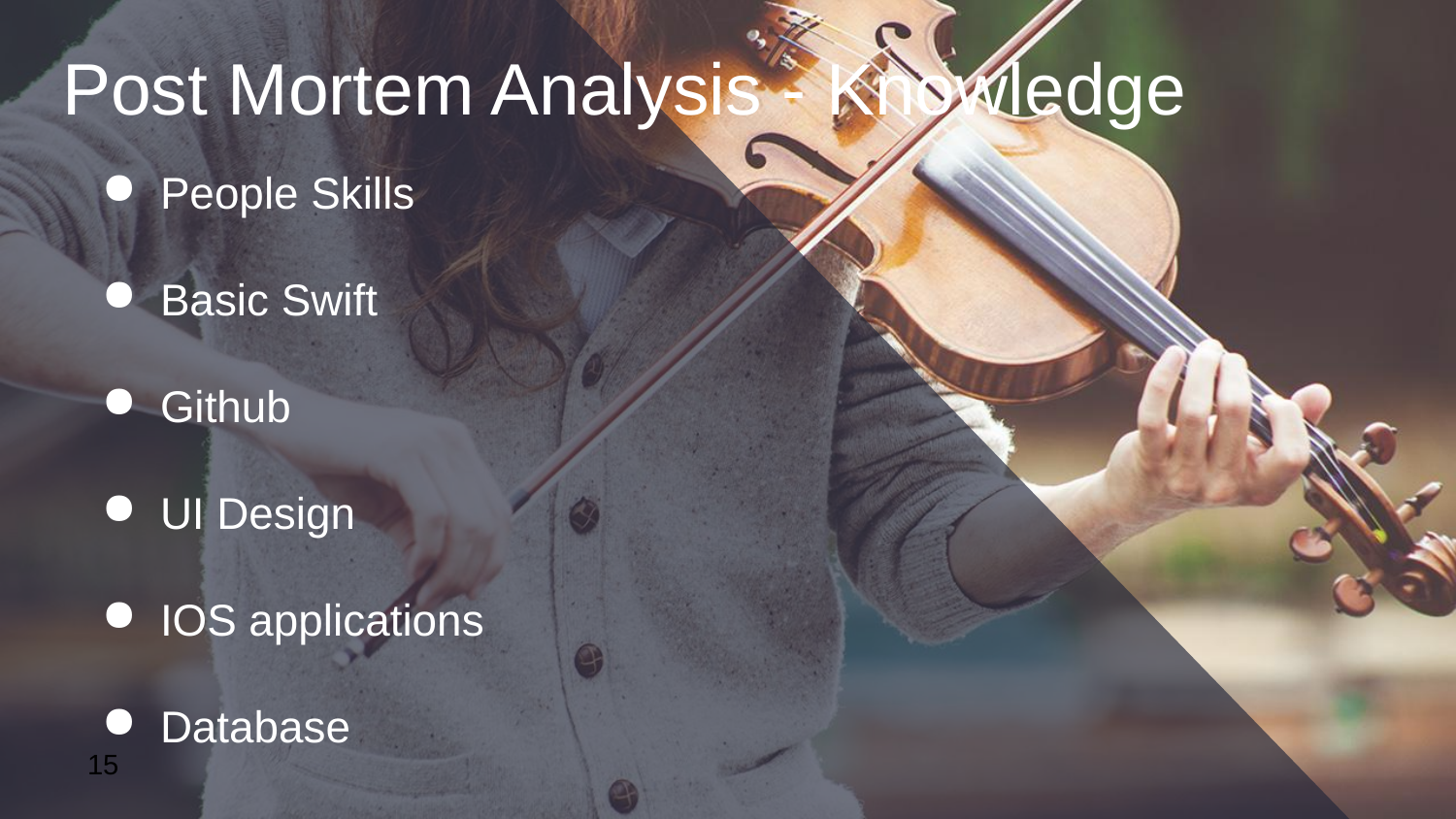

Post Mortem Analysis - Knowledge
People Skills

Basic Swift

Github

UI Design

IOS applications

Database

15